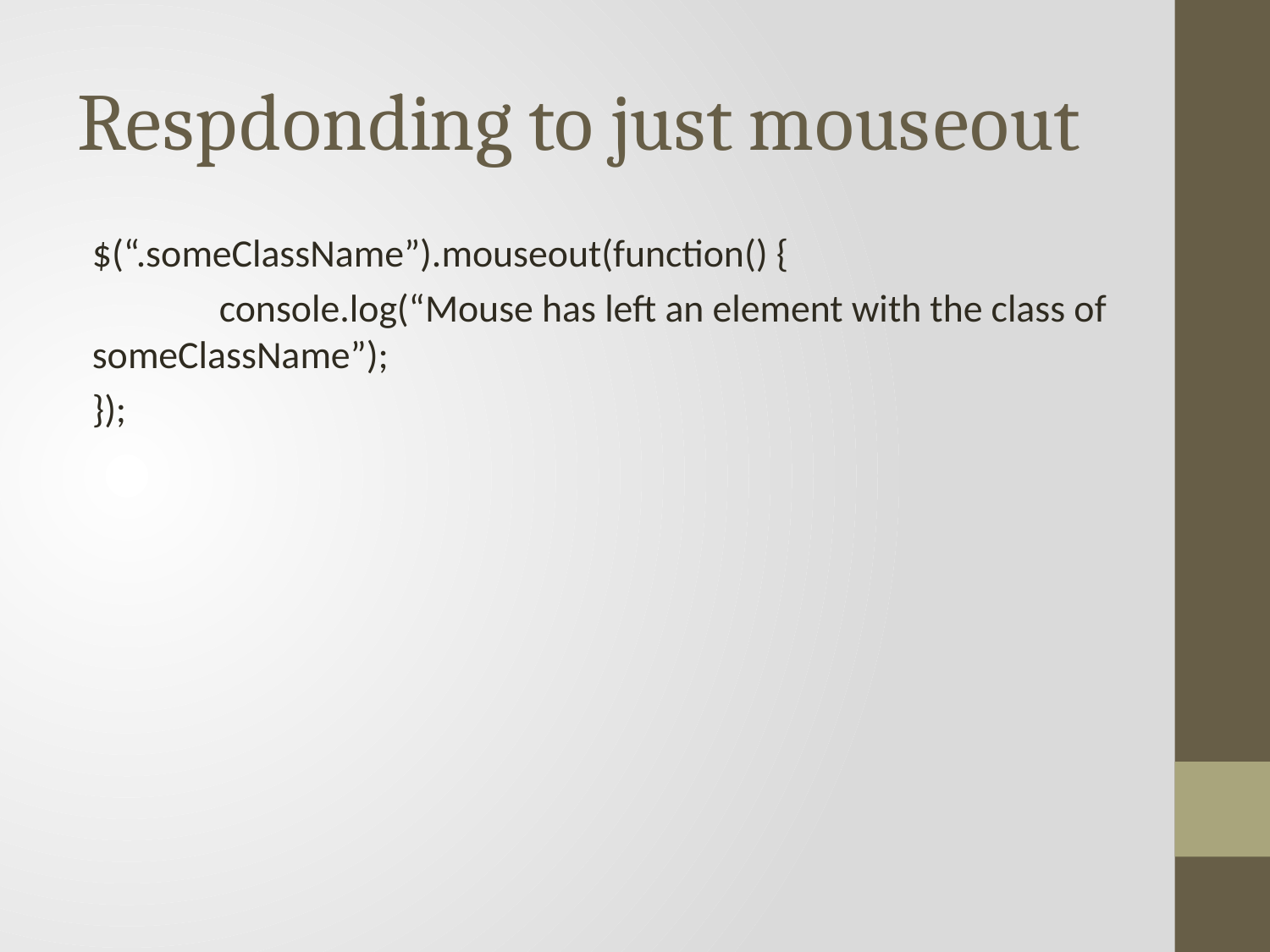

# Respdonding to just mouseout
$(“.someClassName”).mouseout(function() {
	console.log(“Mouse has left an element with the class of someClassName”);
});